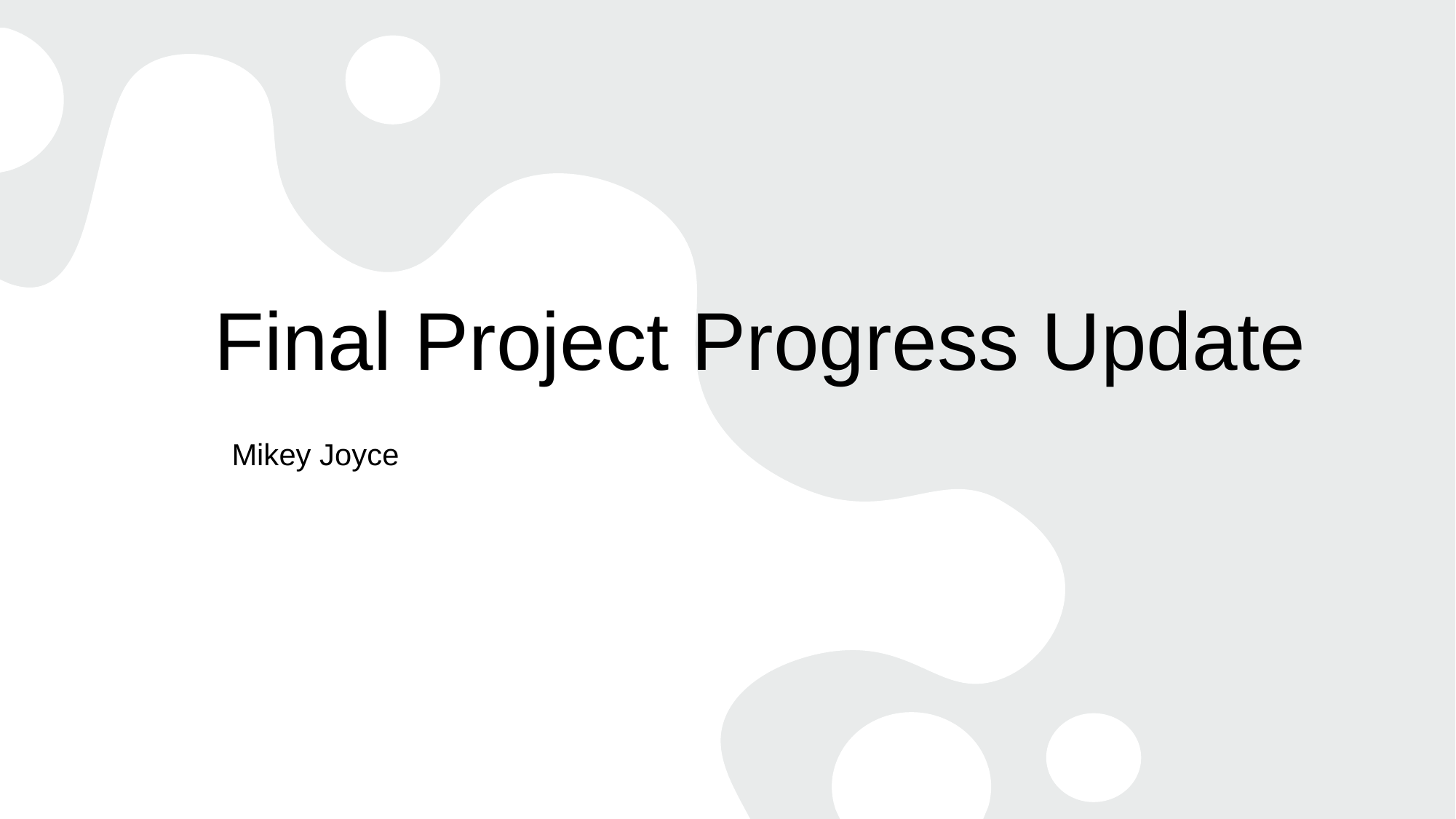

# Final Project Progress Update
Mikey Joyce